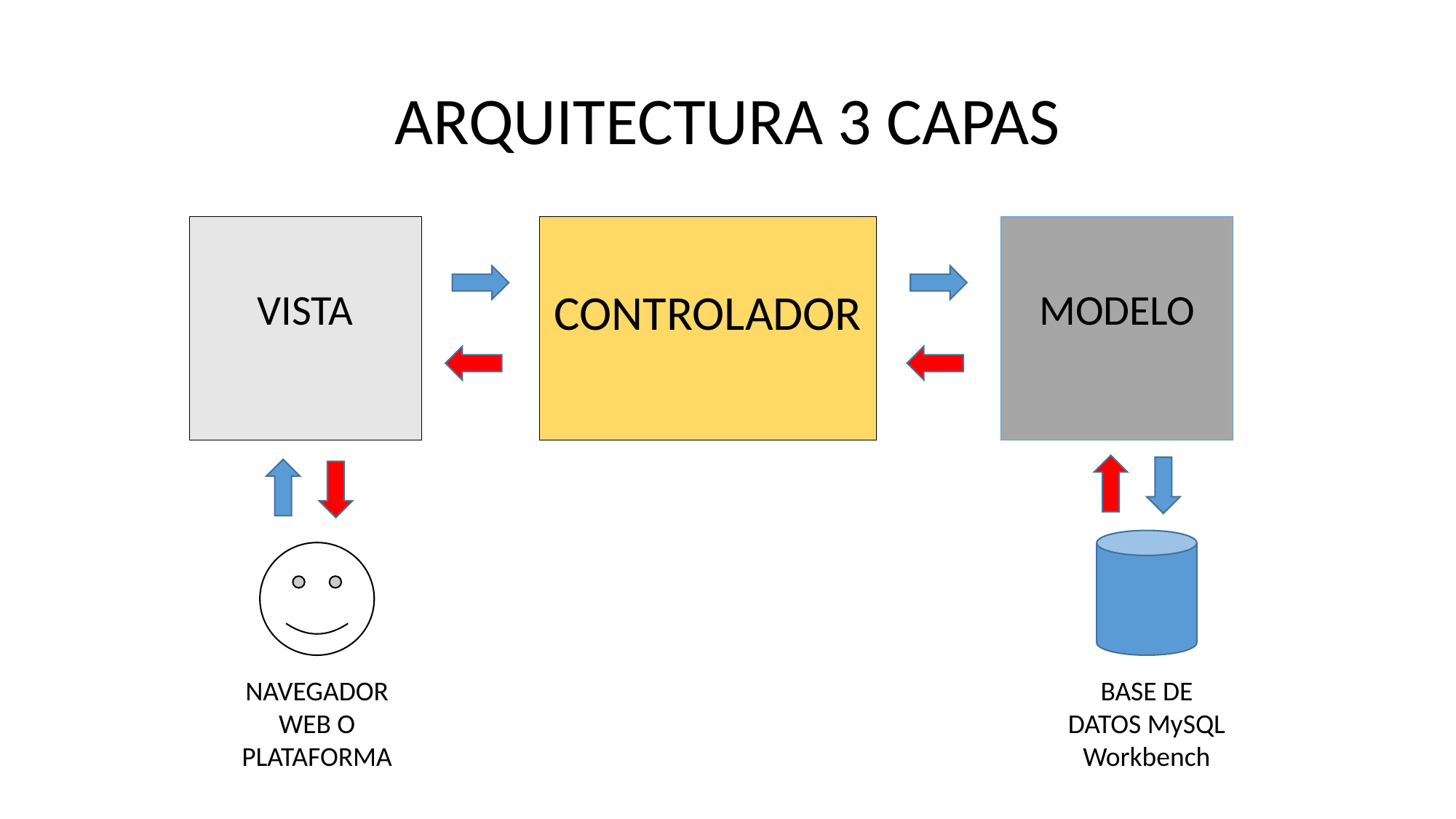

# ARQUITECTURA 3 CAPAS

MODELO

VISTA

CONTROLADOR

NAVEGADOR WEB O PLATAFORMA
BASE DE DATOS MySQL Workbench